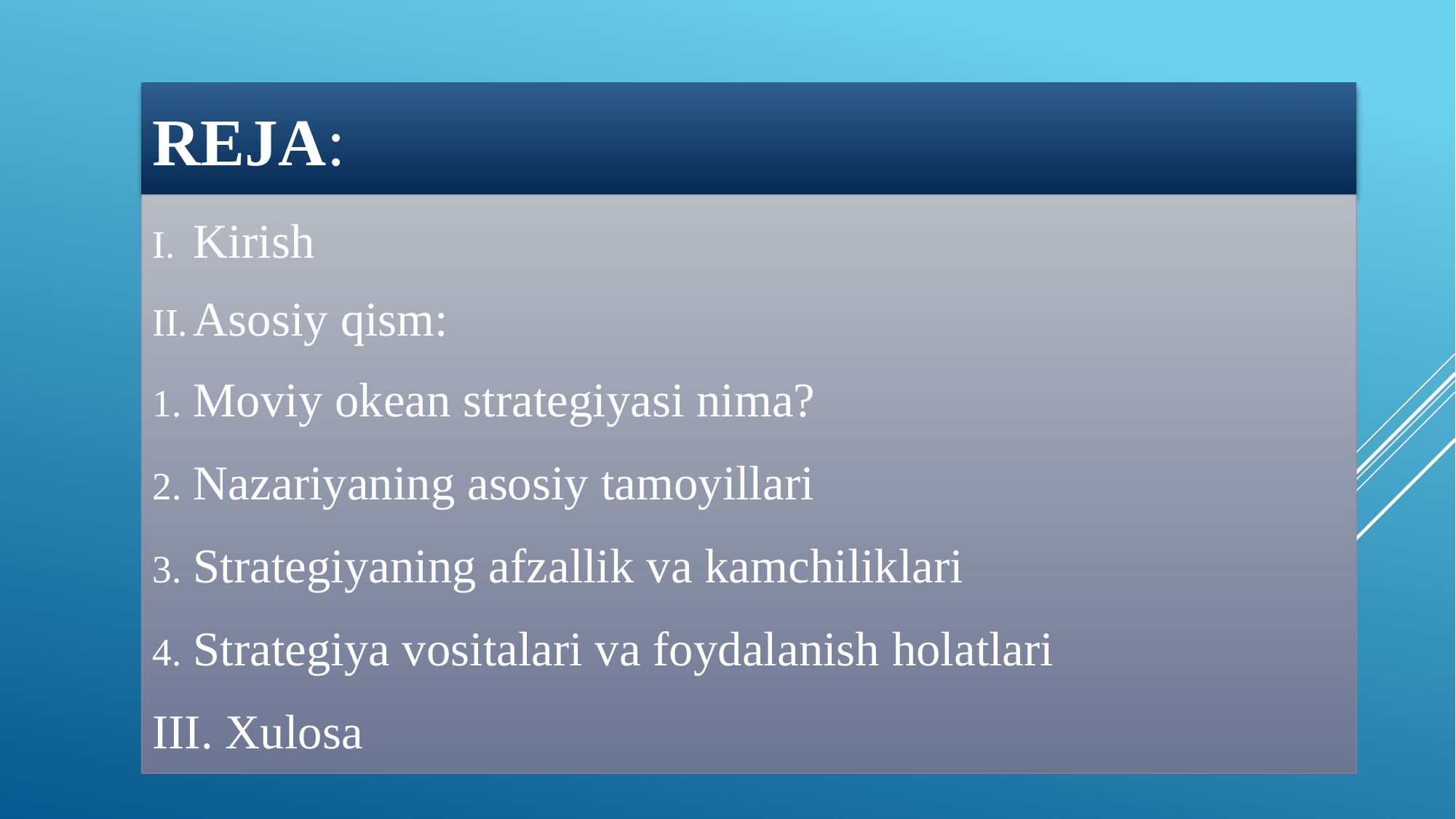

# Reja:
Kirish
Asosiy qism:
Moviy okean strategiyasi nima?
Nazariyaning asosiy tamoyillari
Strategiyaning afzallik va kamchiliklari
Strategiya vositalari va foydalanish holatlari
III. Xulosa